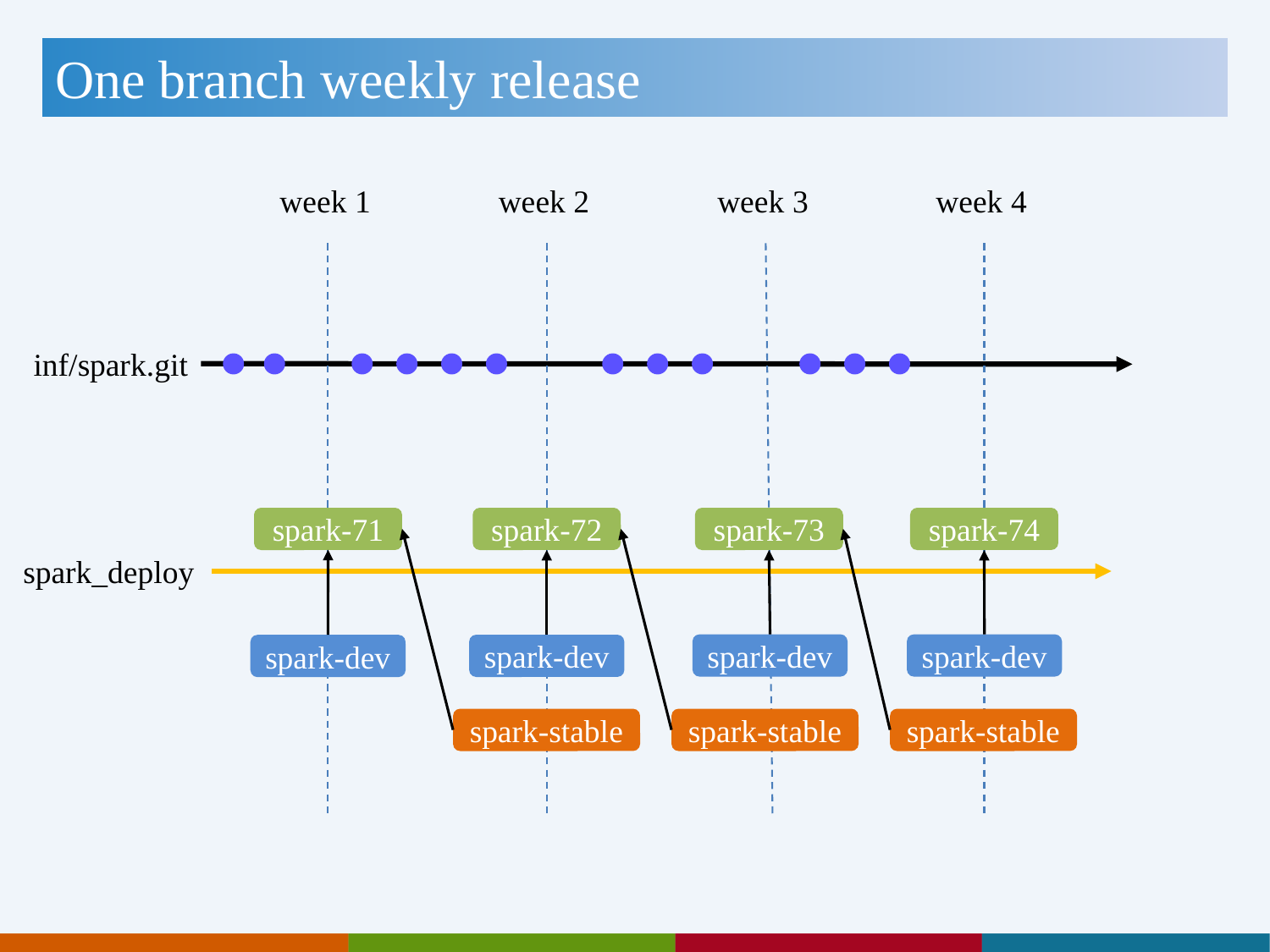

# One branch weekly release
week 1
week 2
week 3
week 4
inf/spark.git

spark-71
spark-72
spark-73
spark-74
spark_deploy
spark-dev
spark-dev
spark-dev
spark-dev
spark-stable
spark-stable
spark-stable